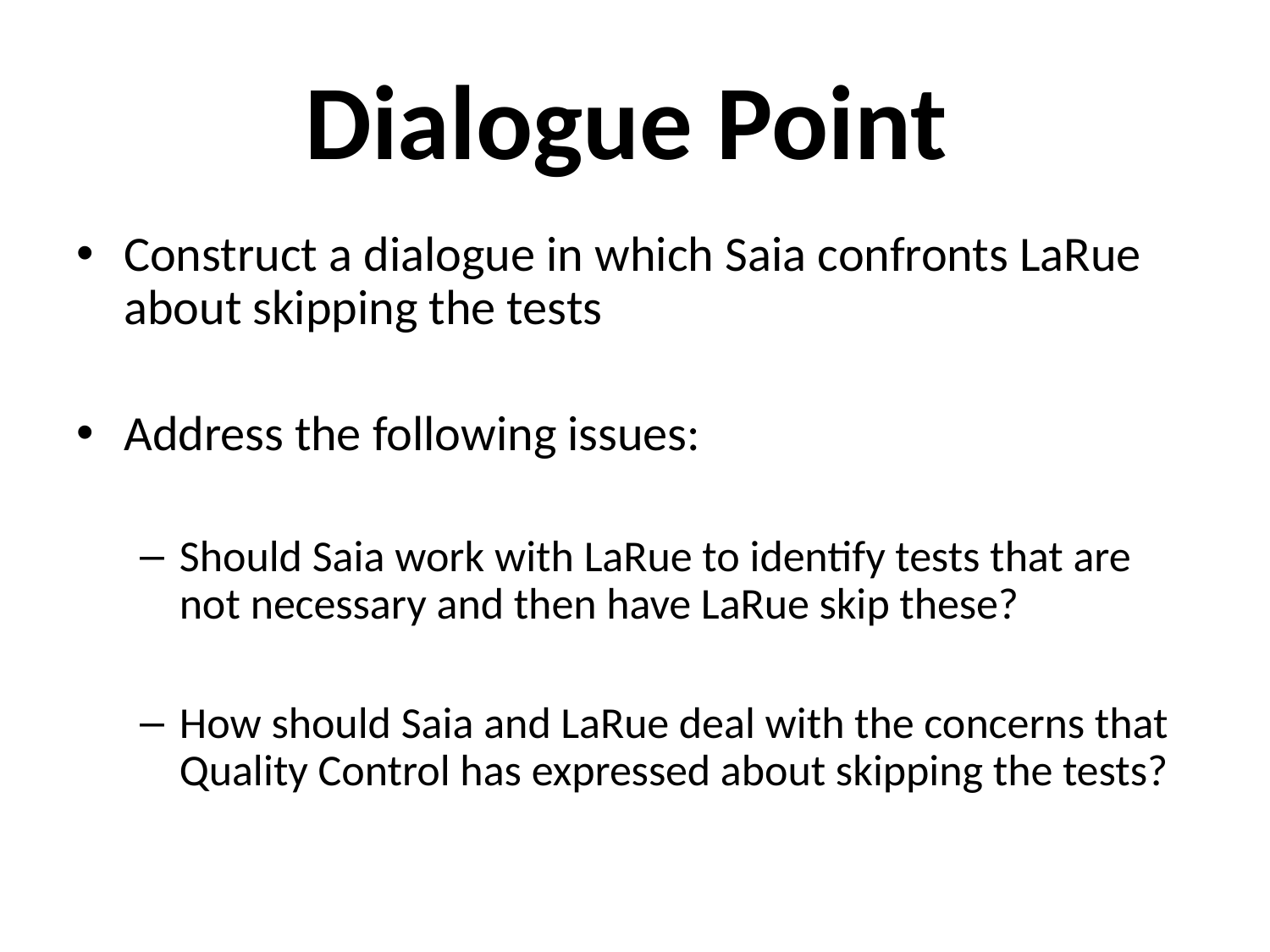

# Dialogue Point
Construct a dialogue in which Saia confronts LaRue about skipping the tests

Address the following issues:

Should Saia work with LaRue to identify tests that are not necessary and then have LaRue skip these?

How should Saia and LaRue deal with the concerns that Quality Control has expressed about skipping the tests?